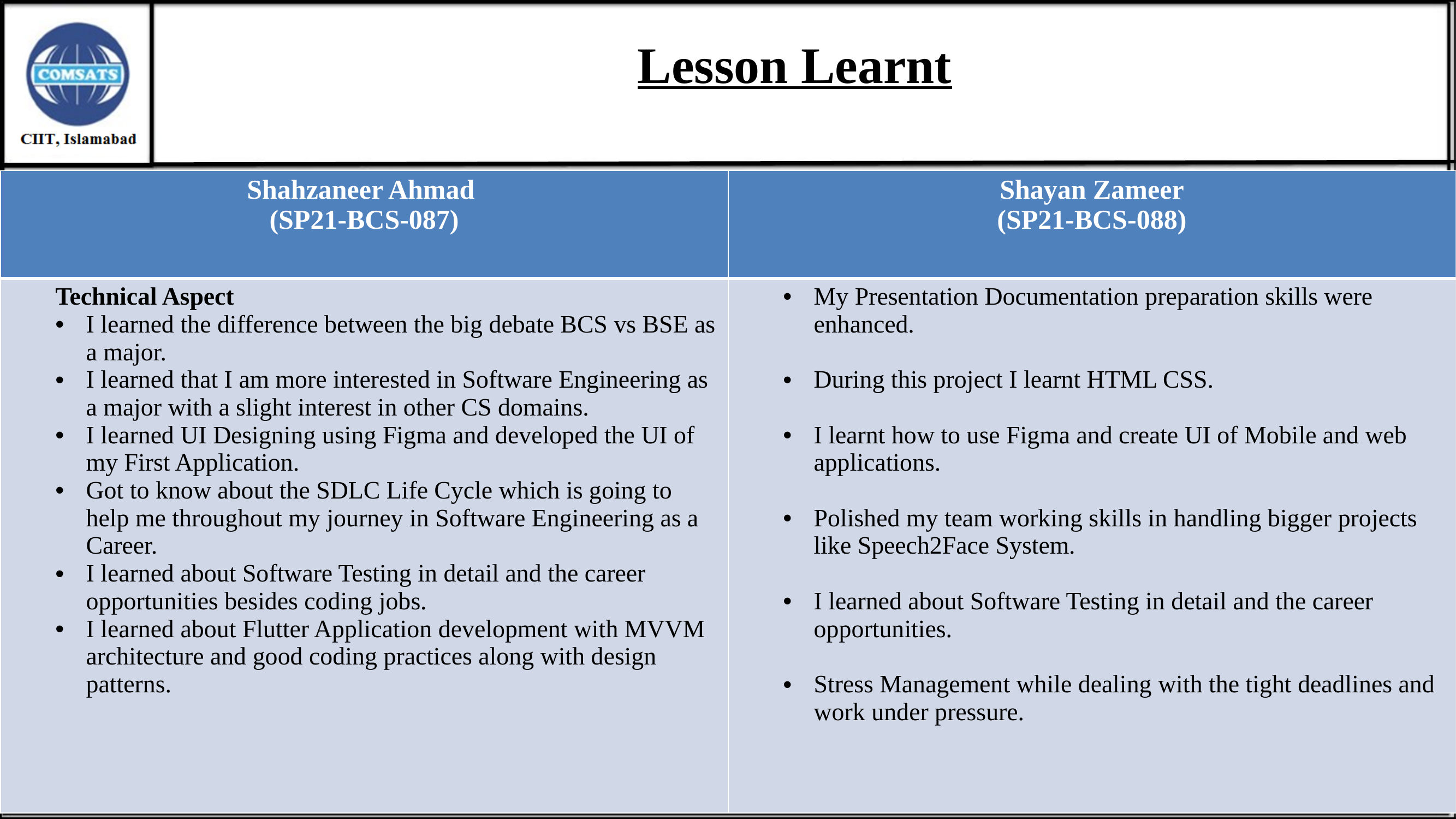

# Lesson Learnt
| Shahzaneer Ahmad (SP21-BCS-087) | Shayan Zameer (SP21-BCS-088) |
| --- | --- |
| Technical Aspect I learned the difference between the big debate BCS vs BSE as a major. I learned that I am more interested in Software Engineering as a major with a slight interest in other CS domains. I learned UI Designing using Figma and developed the UI of my First Application. Got to know about the SDLC Life Cycle which is going to help me throughout my journey in Software Engineering as a Career. I learned about Software Testing in detail and the career opportunities besides coding jobs. I learned about Flutter Application development with MVVM architecture and good coding practices along with design patterns. | My Presentation Documentation preparation skills were enhanced. During this project I learnt HTML CSS. I learnt how to use Figma and create UI of Mobile and web applications. Polished my team working skills in handling bigger projects like Speech2Face System. I learned about Software Testing in detail and the career opportunities. Stress Management while dealing with the tight deadlines and work under pressure. |
91